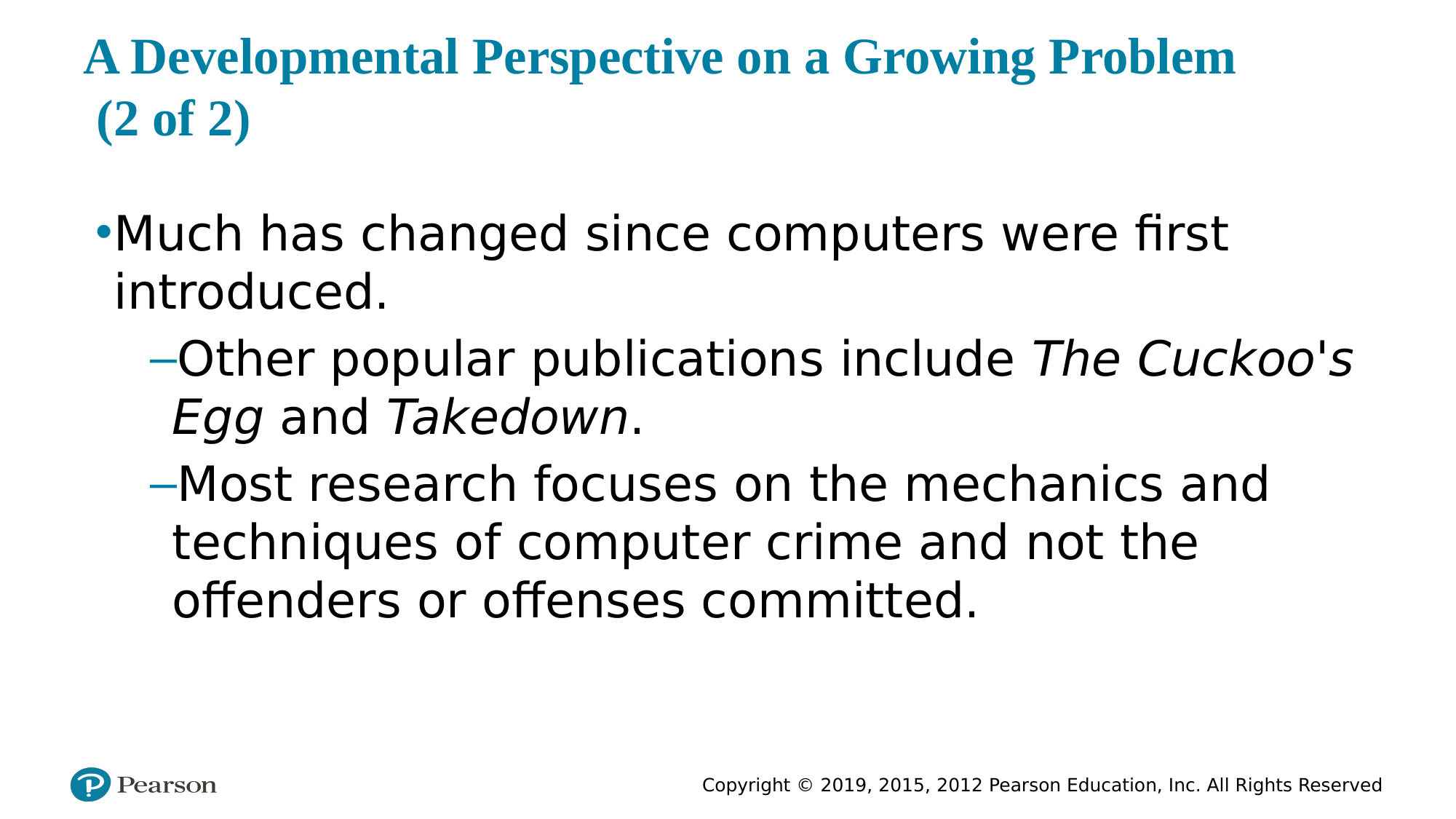

# A Developmental Perspective on a Growing Problem (2 of 2)
Much has changed since computers were first introduced.
Other popular publications include The Cuckoo's Egg and Takedown.
Most research focuses on the mechanics and techniques of computer crime and not the offenders or offenses committed.